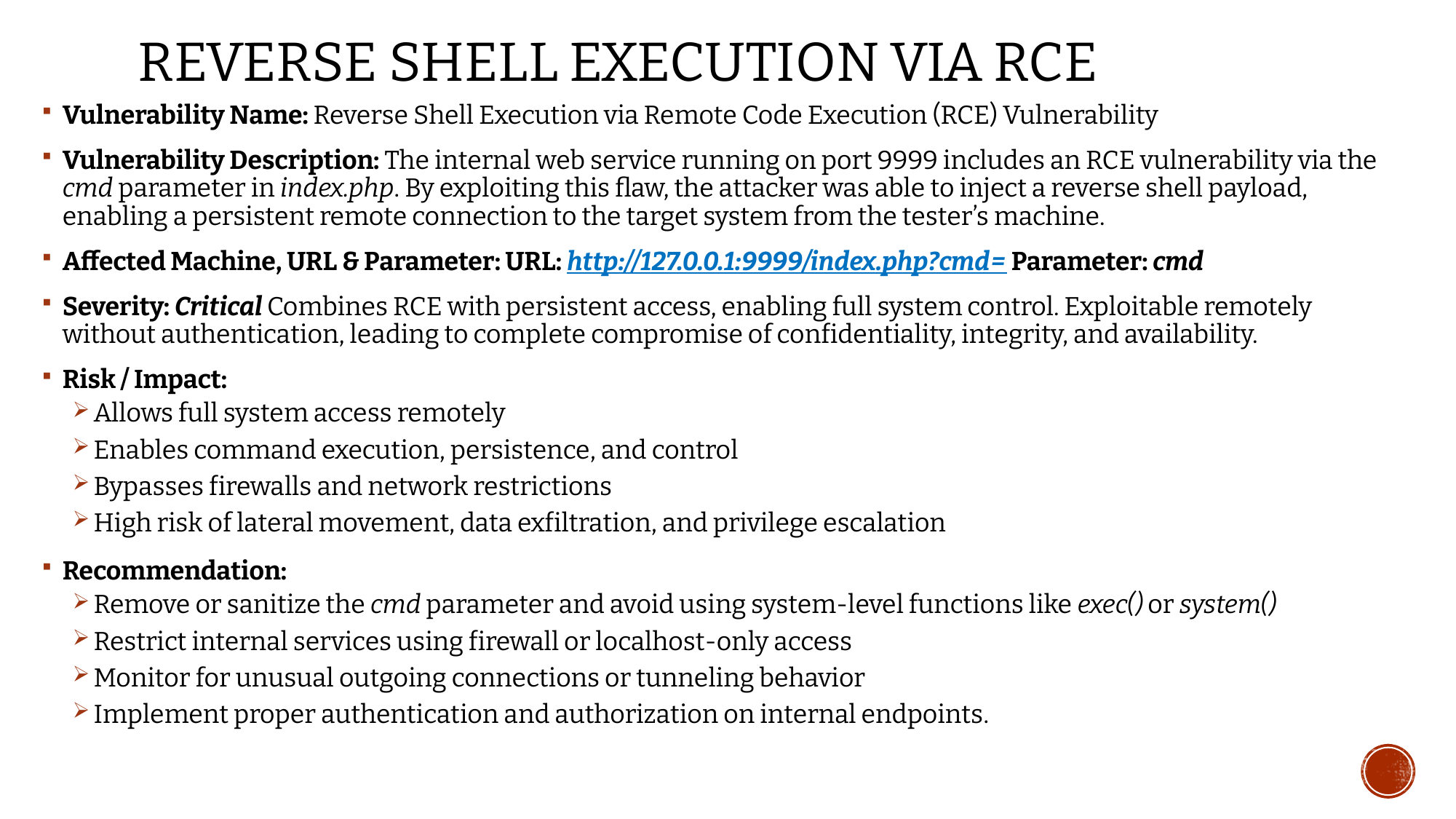

# Reverse Shell Execution via RCE
Vulnerability Name: Reverse Shell Execution via Remote Code Execution (RCE) Vulnerability
Vulnerability Description: The internal web service running on port 9999 includes an RCE vulnerability via the cmd parameter in index.php. By exploiting this flaw, the attacker was able to inject a reverse shell payload, enabling a persistent remote connection to the target system from the tester’s machine.
Affected Machine, URL & Parameter: URL: http://127.0.0.1:9999/index.php?cmd= Parameter: cmd
Severity: Critical Combines RCE with persistent access, enabling full system control. Exploitable remotely without authentication, leading to complete compromise of confidentiality, integrity, and availability.
Risk / Impact:
Allows full system access remotely
Enables command execution, persistence, and control
Bypasses firewalls and network restrictions
High risk of lateral movement, data exfiltration, and privilege escalation
Recommendation:
Remove or sanitize the cmd parameter and avoid using system-level functions like exec() or system()
Restrict internal services using firewall or localhost-only access
Monitor for unusual outgoing connections or tunneling behavior
Implement proper authentication and authorization on internal endpoints.